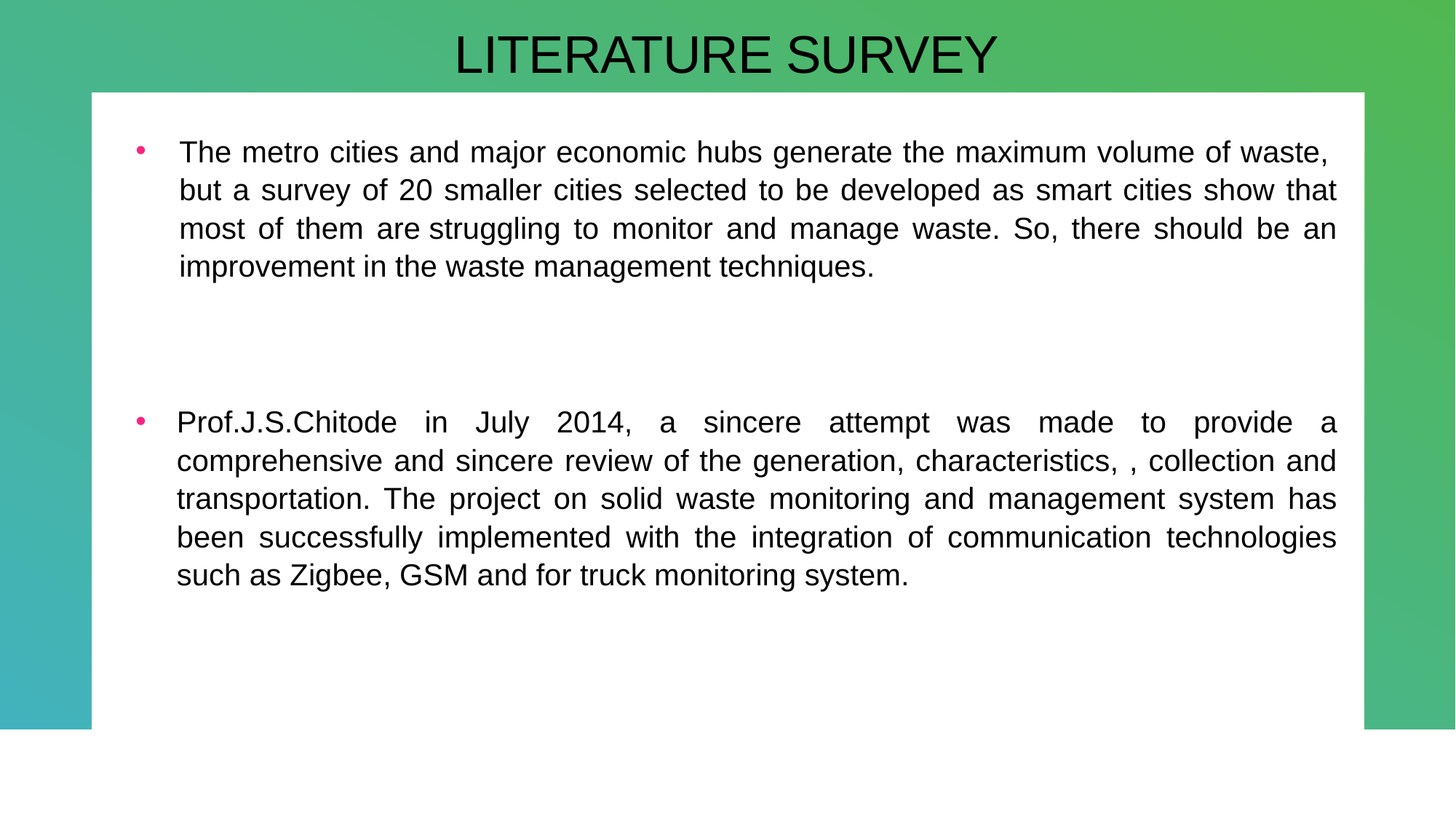

# LITERATURE SURVEY
The metro cities and major economic hubs generate the maximum volume of waste,  but a survey of 20 smaller cities selected to be developed as smart cities show that most of them are struggling to monitor and manage waste. So, there should be an improvement in the waste management techniques.

Prof.J.S.Chitode in July 2014, a sincere attempt was made to provide a comprehensive and sincere review of the generation, characteristics, , collection and transportation. The project on solid waste monitoring and management system has been successfully implemented with the integration of communication technologies such as Zigbee, GSM and for truck monitoring system.